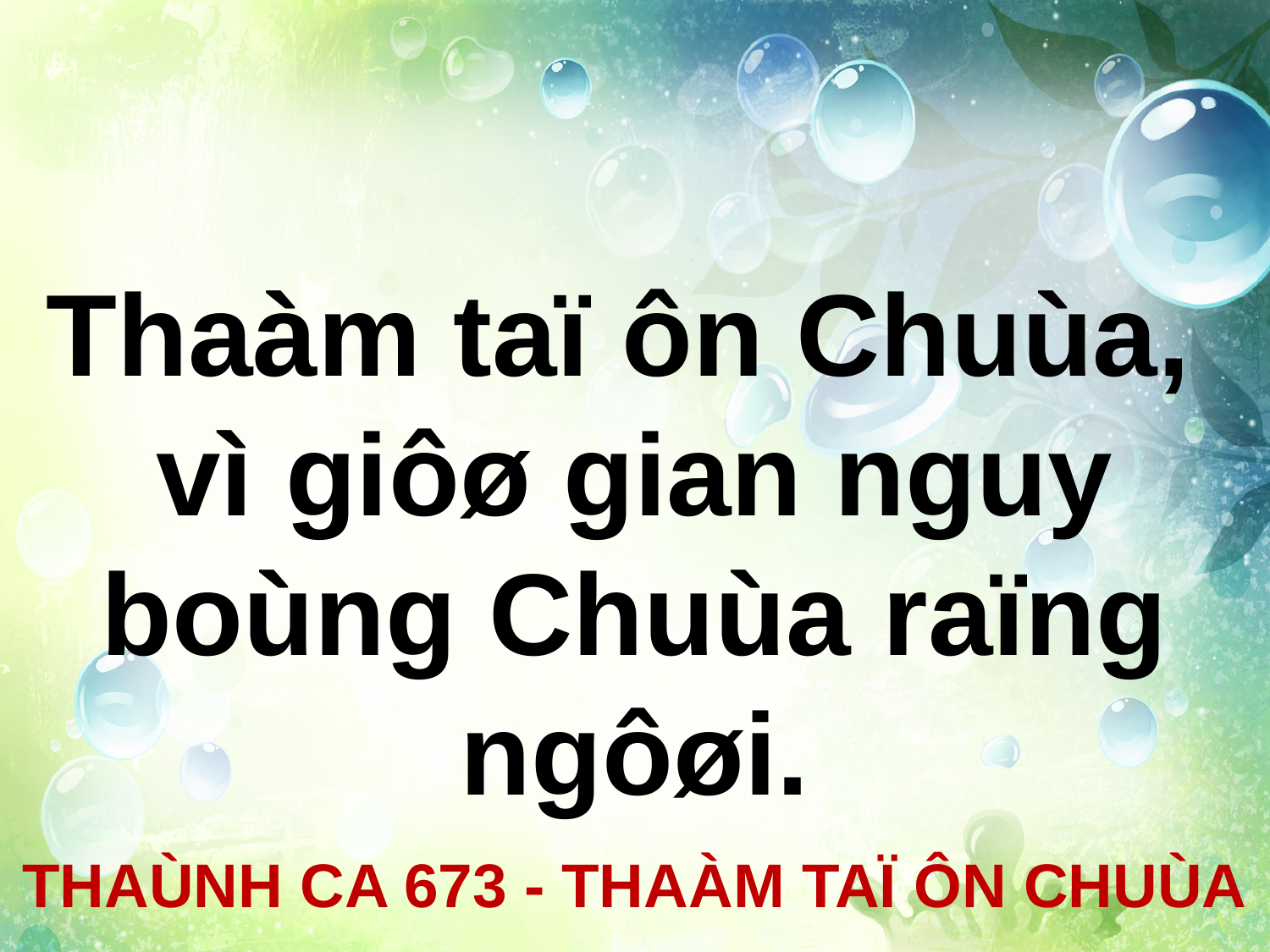

Thaàm taï ôn Chuùa,
vì giôø gian nguy boùng Chuùa raïng ngôøi.
THAÙNH CA 673 - THAÀM TAÏ ÔN CHUÙA